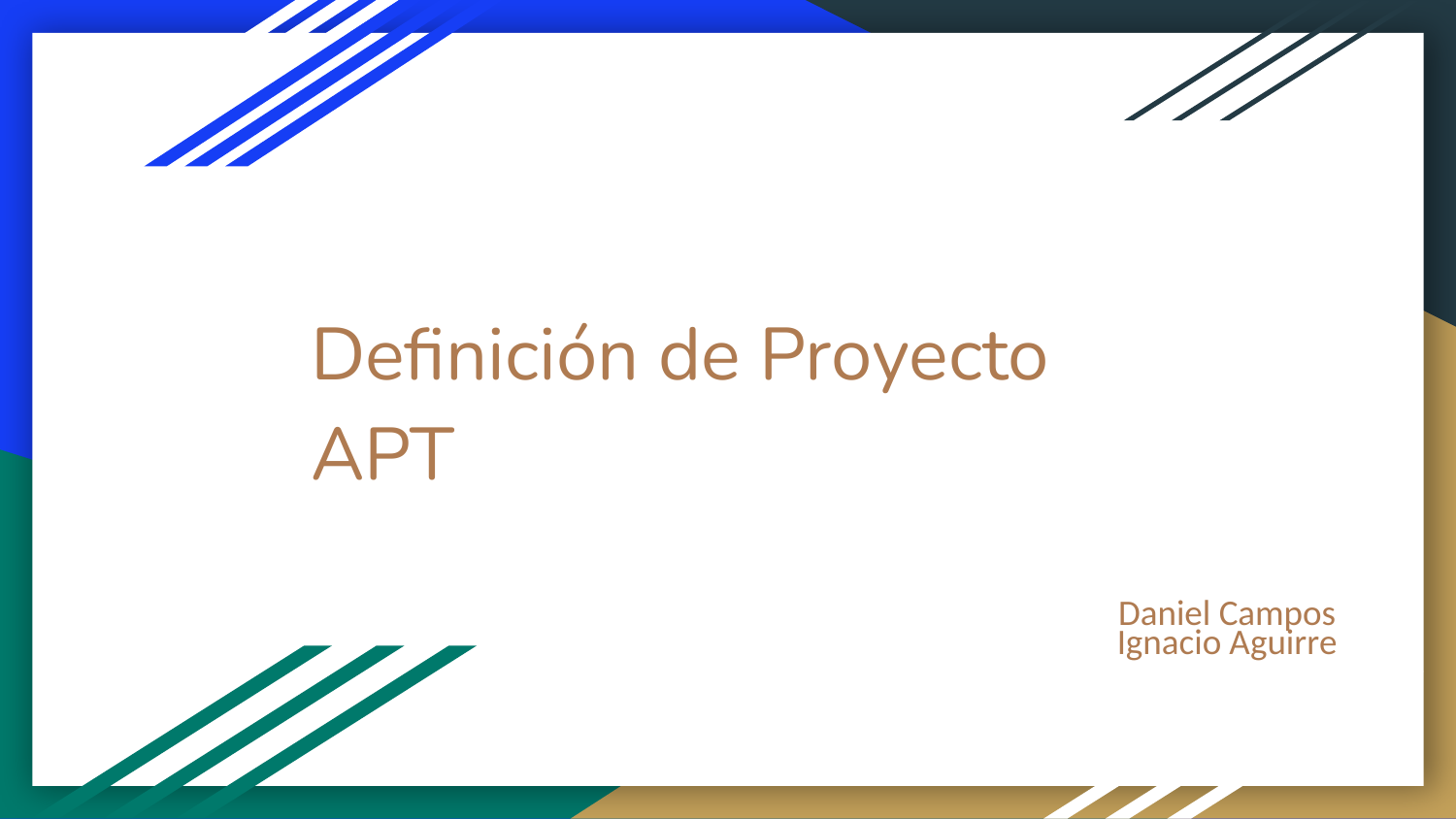

# Definición de Proyecto APT
Daniel Campos
Ignacio Aguirre